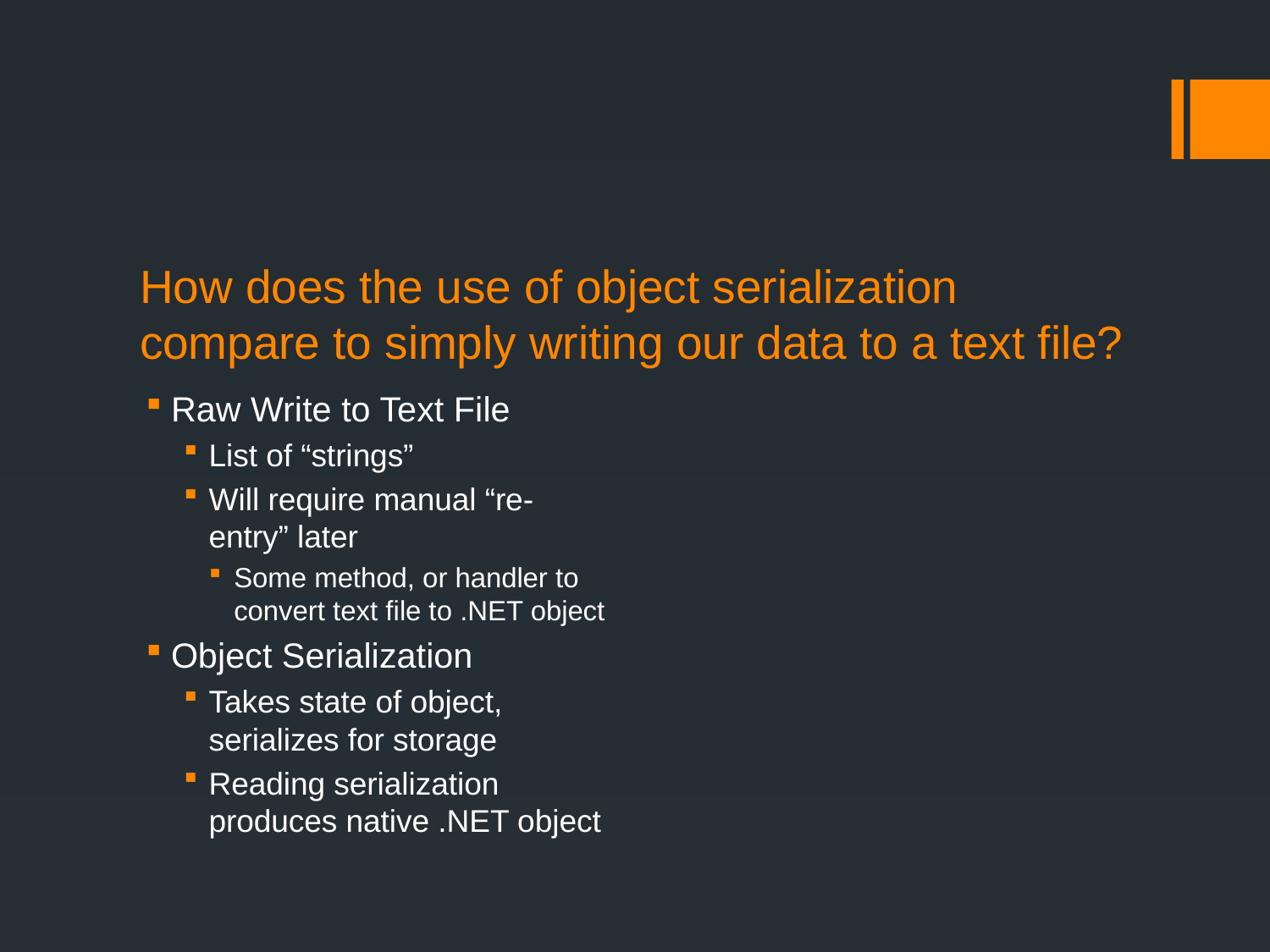

# How does the use of object serialization compare to simply writing our data to a text file?
Raw Write to Text File
List of “strings”
Will require manual “re-entry” later
Some method, or handler to convert text file to .NET object
Object Serialization
Takes state of object, serializes for storage
Reading serialization produces native .NET object